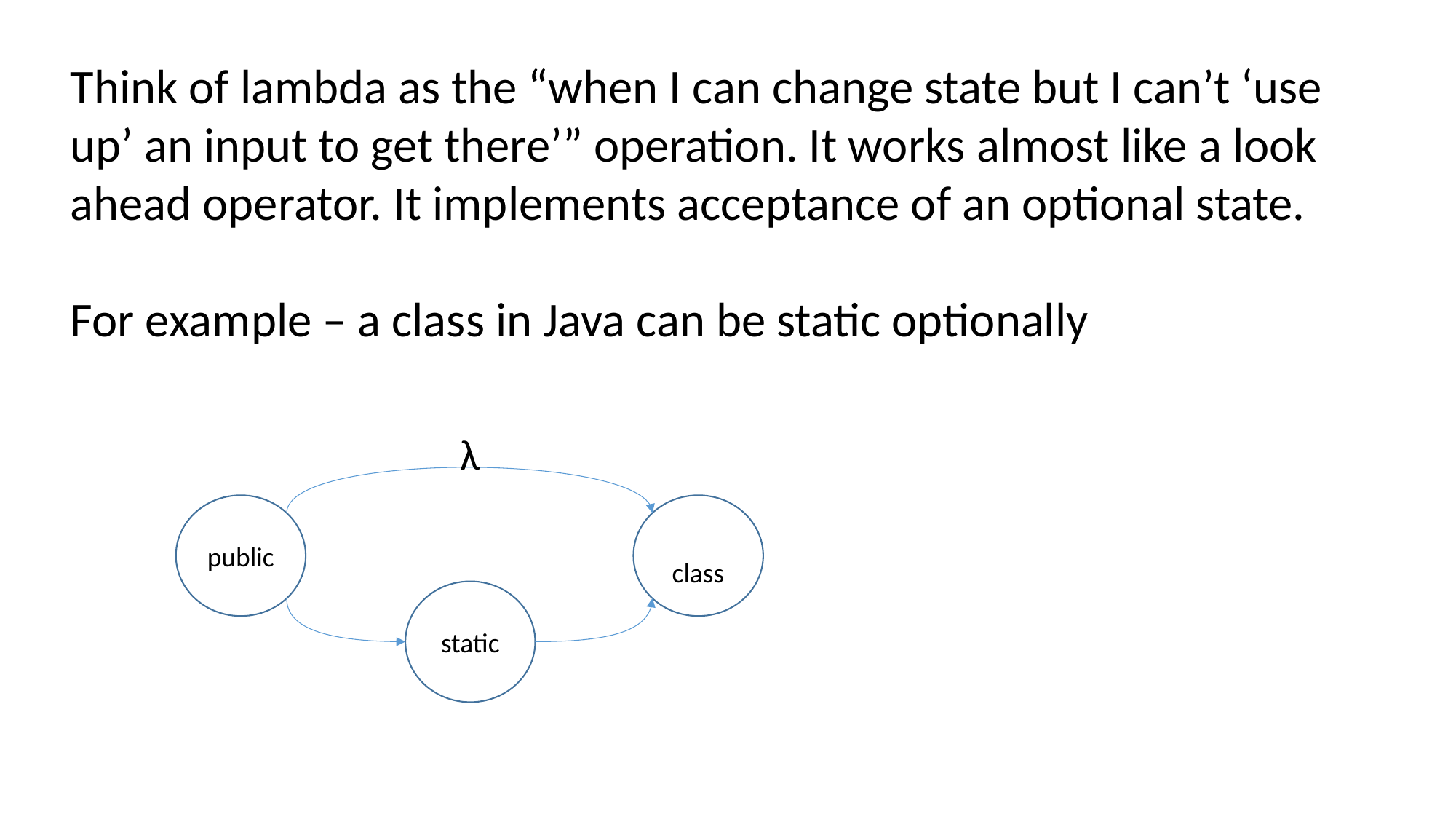

Think of lambda as the “when I can change state but I can’t ‘use up’ an input to get there’” operation. It works almost like a look ahead operator. It implements acceptance of an optional state.

For example – a class in Java can be static optionally
λ
public
Re class
static